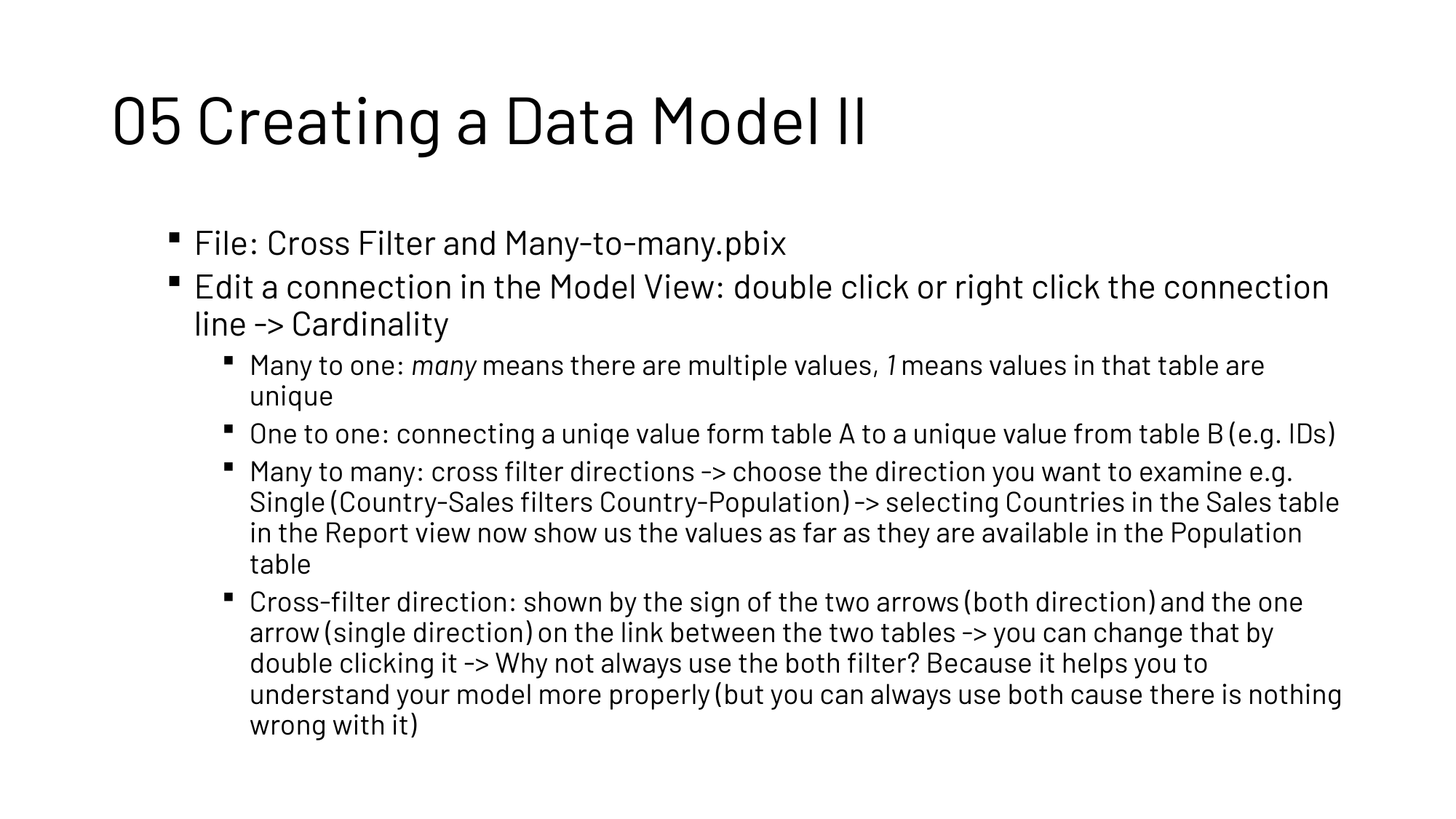

# 05 Creating a Data Model II
File: Cross Filter and Many-to-many.pbix
Edit a connection in the Model View: double click or right click the connection line -> Cardinality
Many to one: many means there are multiple values, 1 means values in that table are unique
One to one: connecting a uniqe value form table A to a unique value from table B (e.g. IDs)
Many to many: cross filter directions -> choose the direction you want to examine e.g. Single (Country-Sales filters Country-Population) -> selecting Countries in the Sales table in the Report view now show us the values as far as they are available in the Population table
Cross-filter direction: shown by the sign of the two arrows (both direction) and the one arrow (single direction) on the link between the two tables -> you can change that by double clicking it -> Why not always use the both filter? Because it helps you to understand your model more properly (but you can always use both cause there is nothing wrong with it)